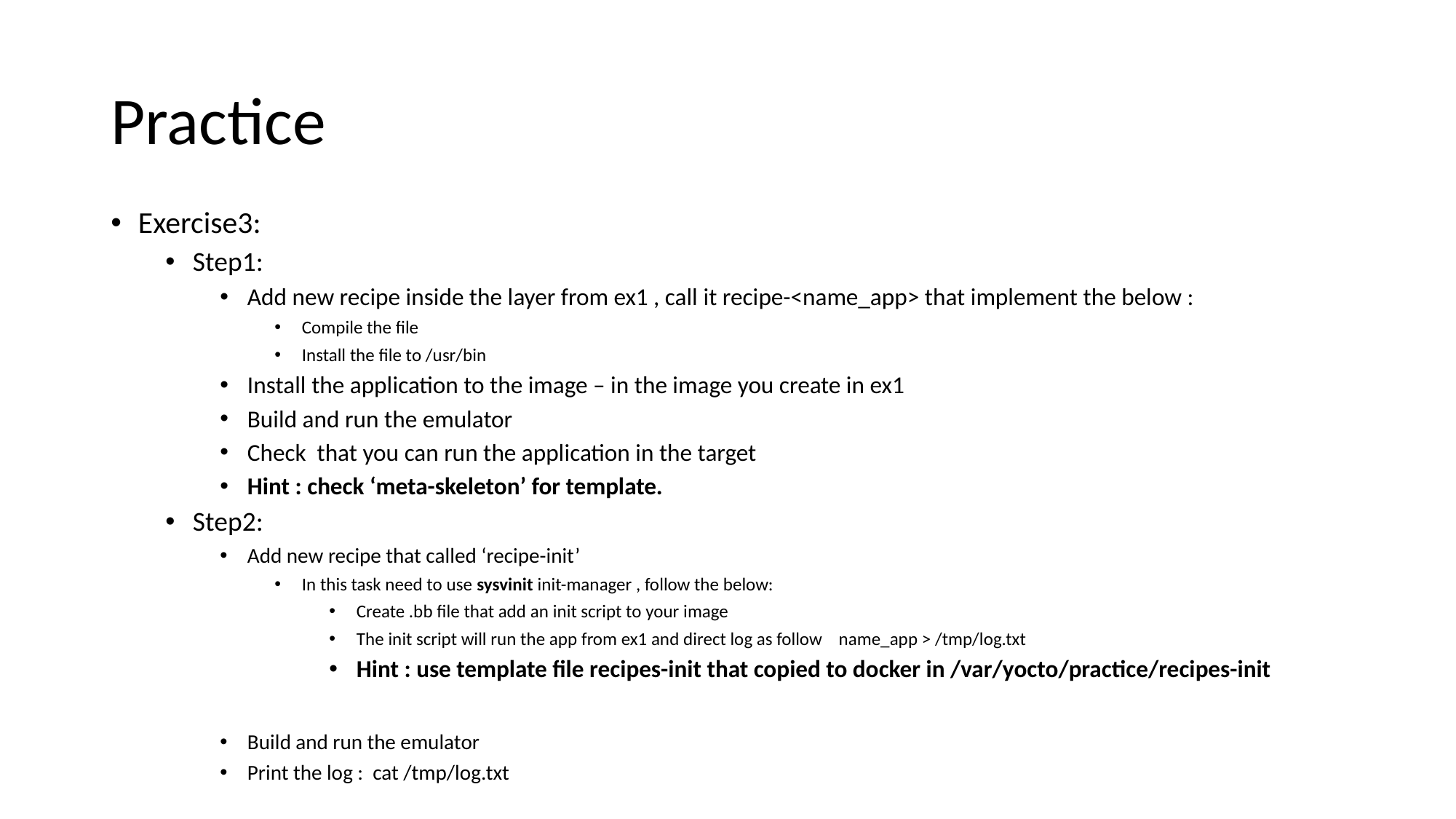

# Practice
Exercise3:
Step1:
Add new recipe inside the layer from ex1 , call it recipe-<name_app> that implement the below :
Compile the file
Install the file to /usr/bin
Install the application to the image – in the image you create in ex1
Build and run the emulator
Check  that you can run the application in the target
Hint : check ‘meta-skeleton’ for template.
Step2:
Add new recipe that called ‘recipe-init’
In this task need to use sysvinit init-manager , follow the below:
Create .bb file that add an init script to your image
The init script will run the app from ex1 and direct log as follow    name_app > /tmp/log.txt
Hint : use template file recipes-init that copied to docker in /var/yocto/practice/recipes-init

Build and run the emulator
Print the log :  cat /tmp/log.txt